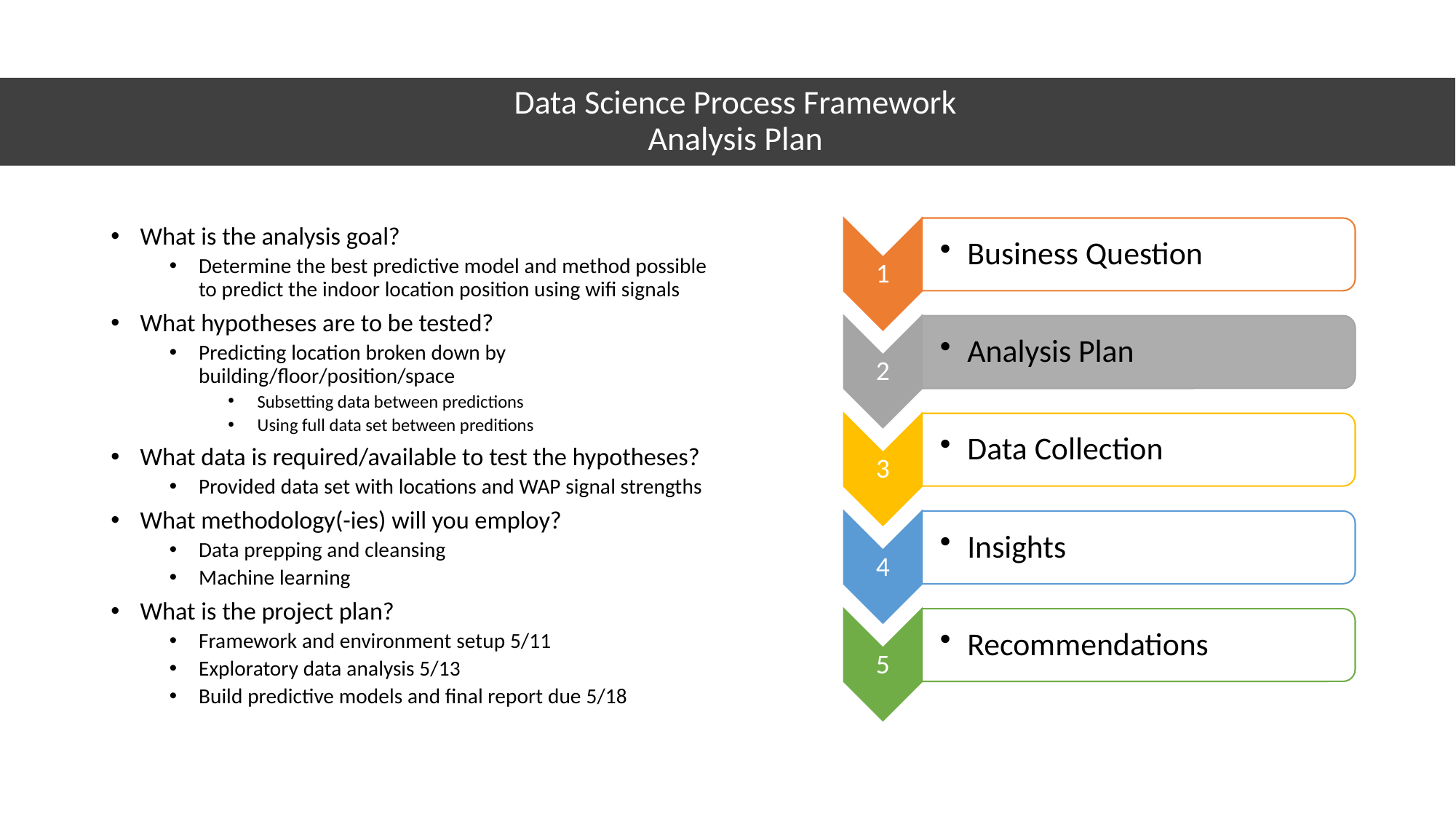

# Data Science Process Framework Analysis Plan

What is the analysis goal?
Determine the best predictive model and method possible to predict the indoor location position using wifi signals
What hypotheses are to be tested?
Predicting location broken down by building/floor/position/space
Subsetting data between predictions
Using full data set between preditions
What data is required/available to test the hypotheses?
Provided data set with locations and WAP signal strengths
What methodology(-ies) will you employ?
Data prepping and cleansing
Machine learning
What is the project plan?
Framework and environment setup 5/11
Exploratory data analysis 5/13
Build predictive models and final report due 5/18

1
Business Question
2
Analysis Plan
3
Data Collection
4
Insights
5
Recommendations